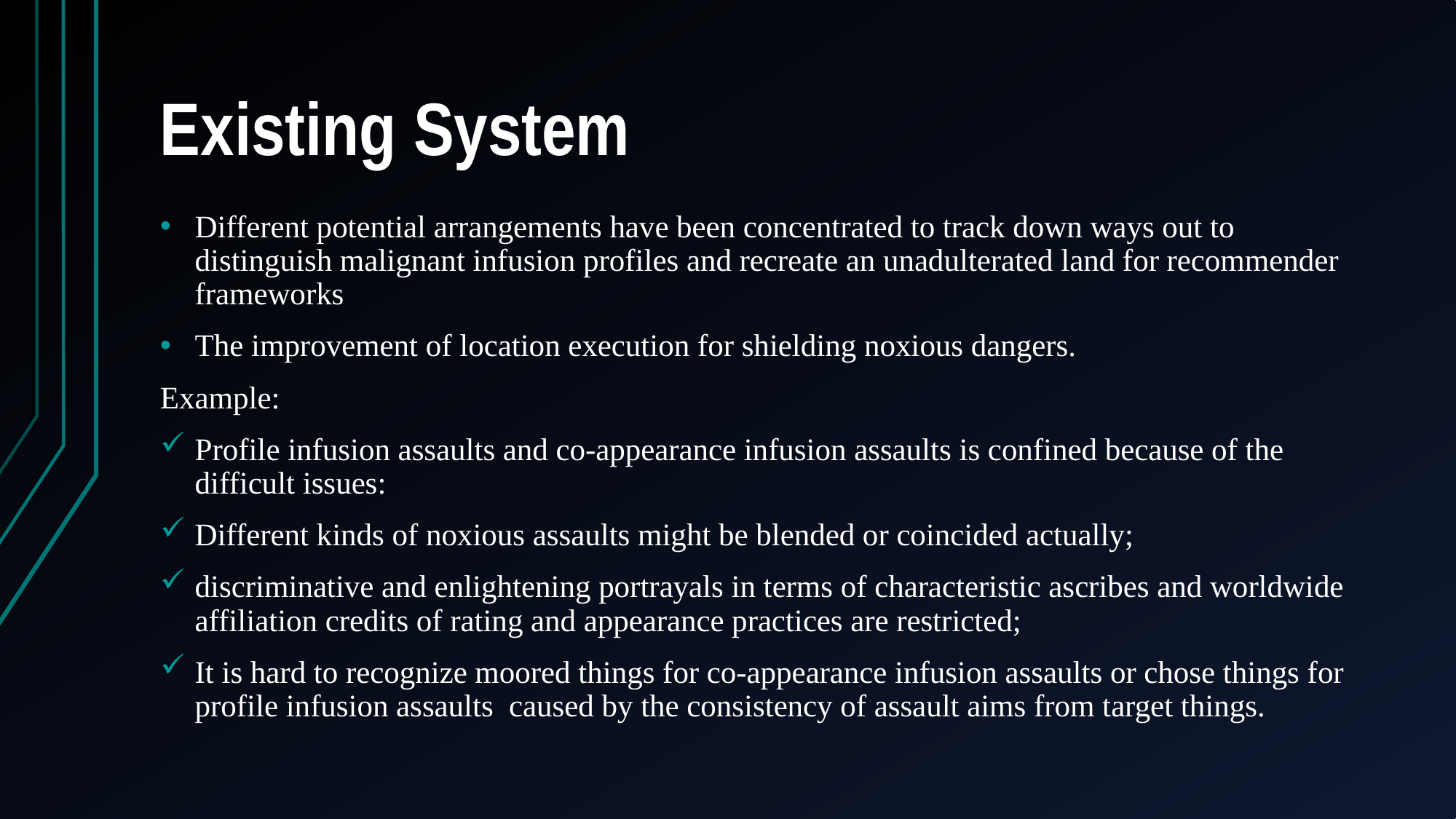

# Existing System
Different potential arrangements have been concentrated to track down ways out to distinguish malignant infusion profiles and recreate an unadulterated land for recommender frameworks
The improvement of location execution for shielding noxious dangers.
Example:
Profile infusion assaults and co-appearance infusion assaults is confined because of the difficult issues:
Different kinds of noxious assaults might be blended or coincided actually;
discriminative and enlightening portrayals in terms of characteristic ascribes and worldwide affiliation credits of rating and appearance practices are restricted;
It is hard to recognize moored things for co-appearance infusion assaults or chose things for profile infusion assaults  caused by the consistency of assault aims from target things.